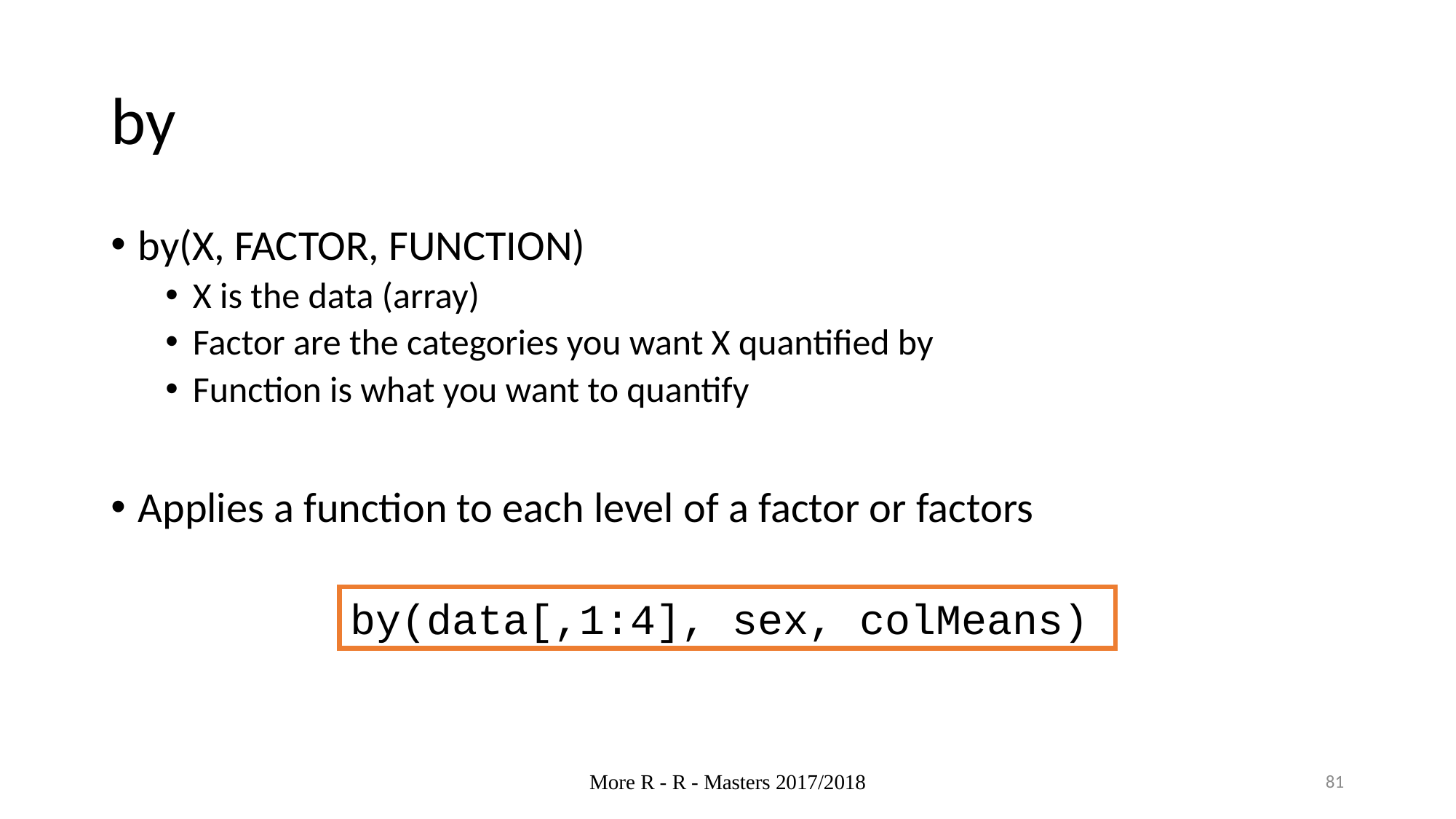

# by
by(X, FACTOR, FUNCTION)
X is the data (array)
Factor are the categories you want X quantified by
Function is what you want to quantify

Applies a function to each level of a factor or factors
by(data[,1:4], sex, colMeans)
More R - R - Masters 2017/2018
81